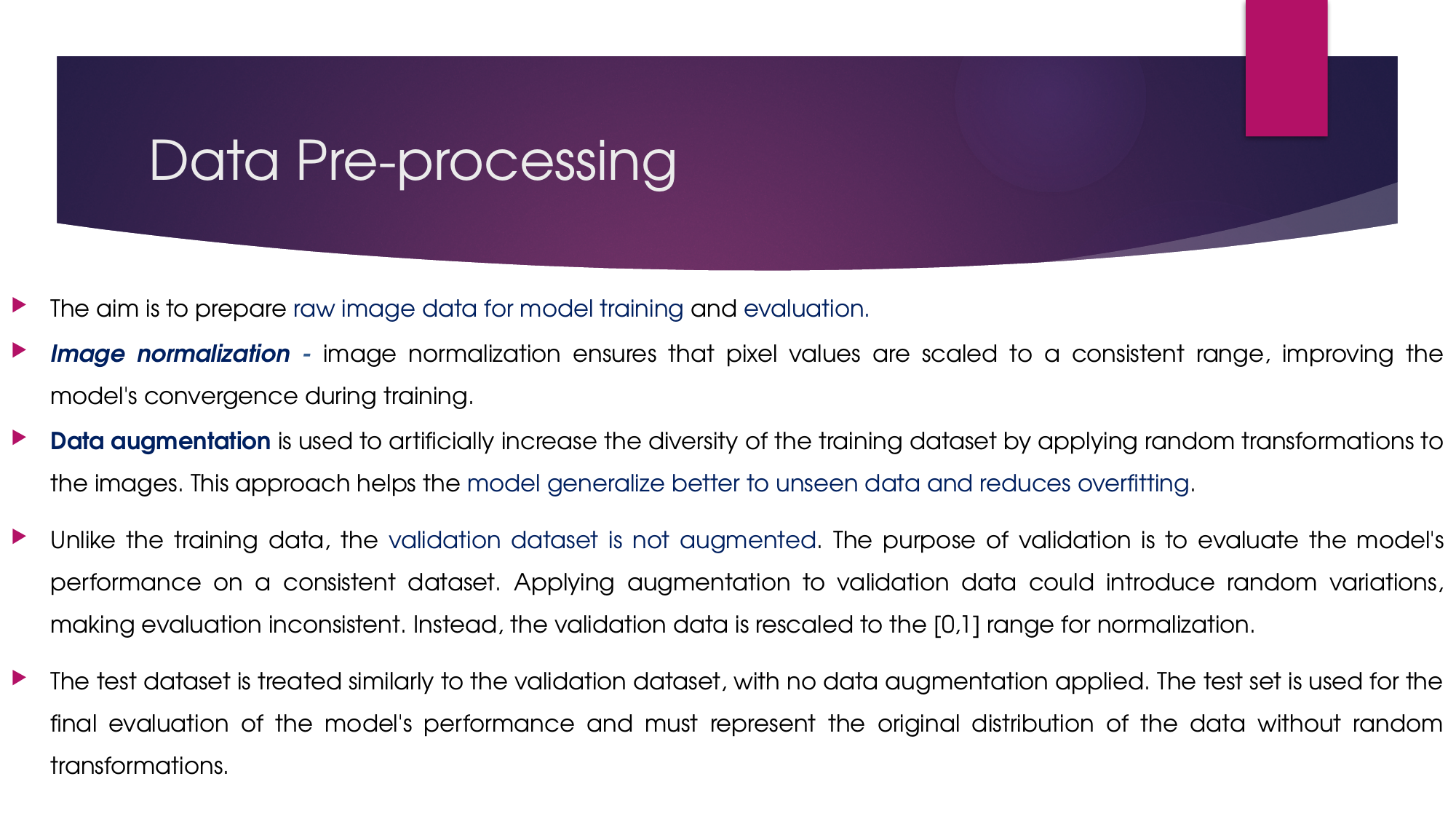

# Data Pre-processing
The aim is to prepare raw image data for model training and evaluation.
Image normalization - image normalization ensures that pixel values are scaled to a consistent range, improving the model's convergence during training.
Data augmentation is used to artificially increase the diversity of the training dataset by applying random transformations to the images. This approach helps the model generalize better to unseen data and reduces overfitting.
Unlike the training data, the validation dataset is not augmented. The purpose of validation is to evaluate the model's performance on a consistent dataset. Applying augmentation to validation data could introduce random variations, making evaluation inconsistent. Instead, the validation data is rescaled to the [0,1] range for normalization.
The test dataset is treated similarly to the validation dataset, with no data augmentation applied. The test set is used for the final evaluation of the model's performance and must represent the original distribution of the data without random transformations.